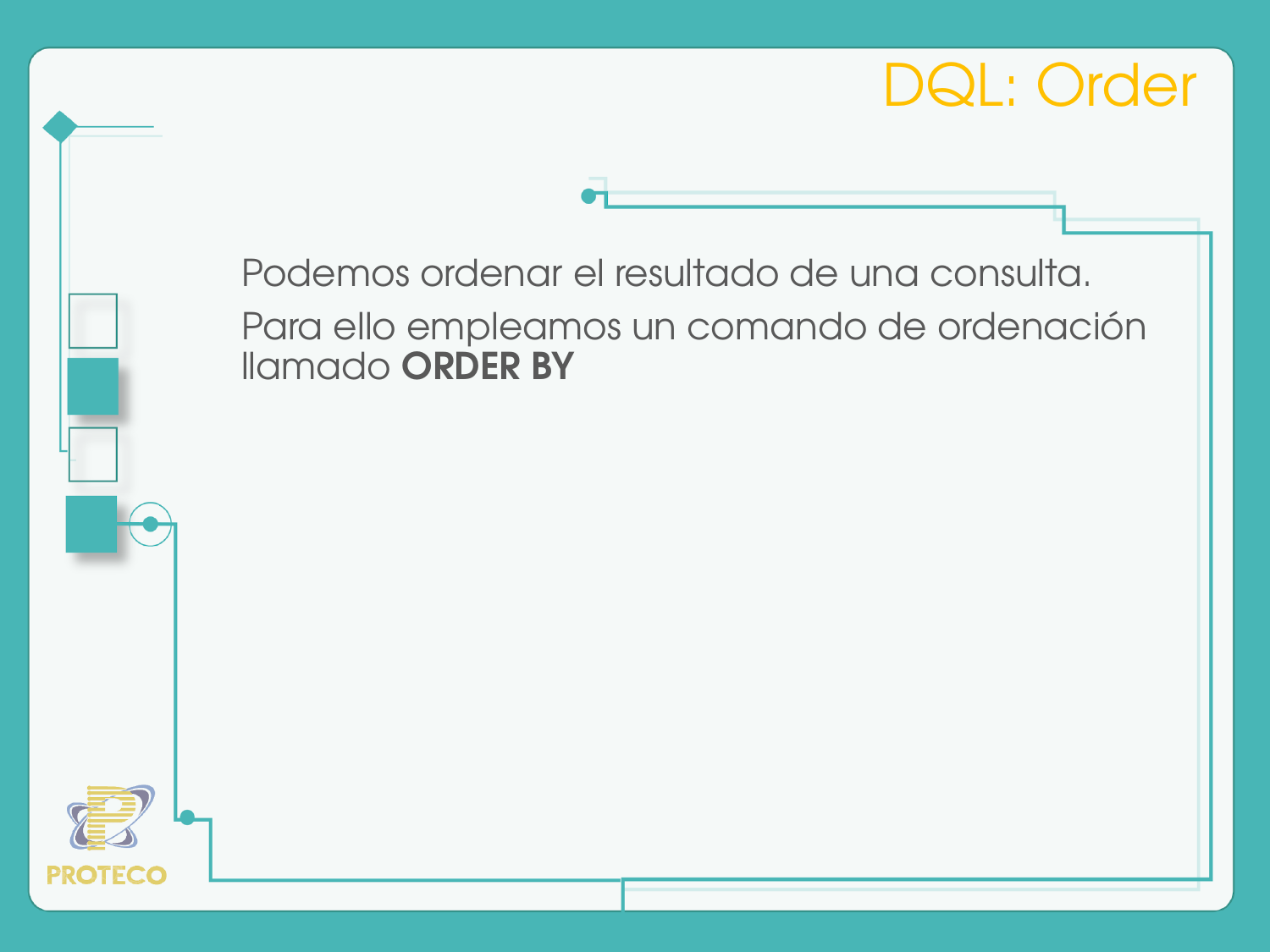

# DQL: Order
Podemos ordenar el resultado de una consulta.
Para ello empleamos un comando de ordenación llamado ORDER BY